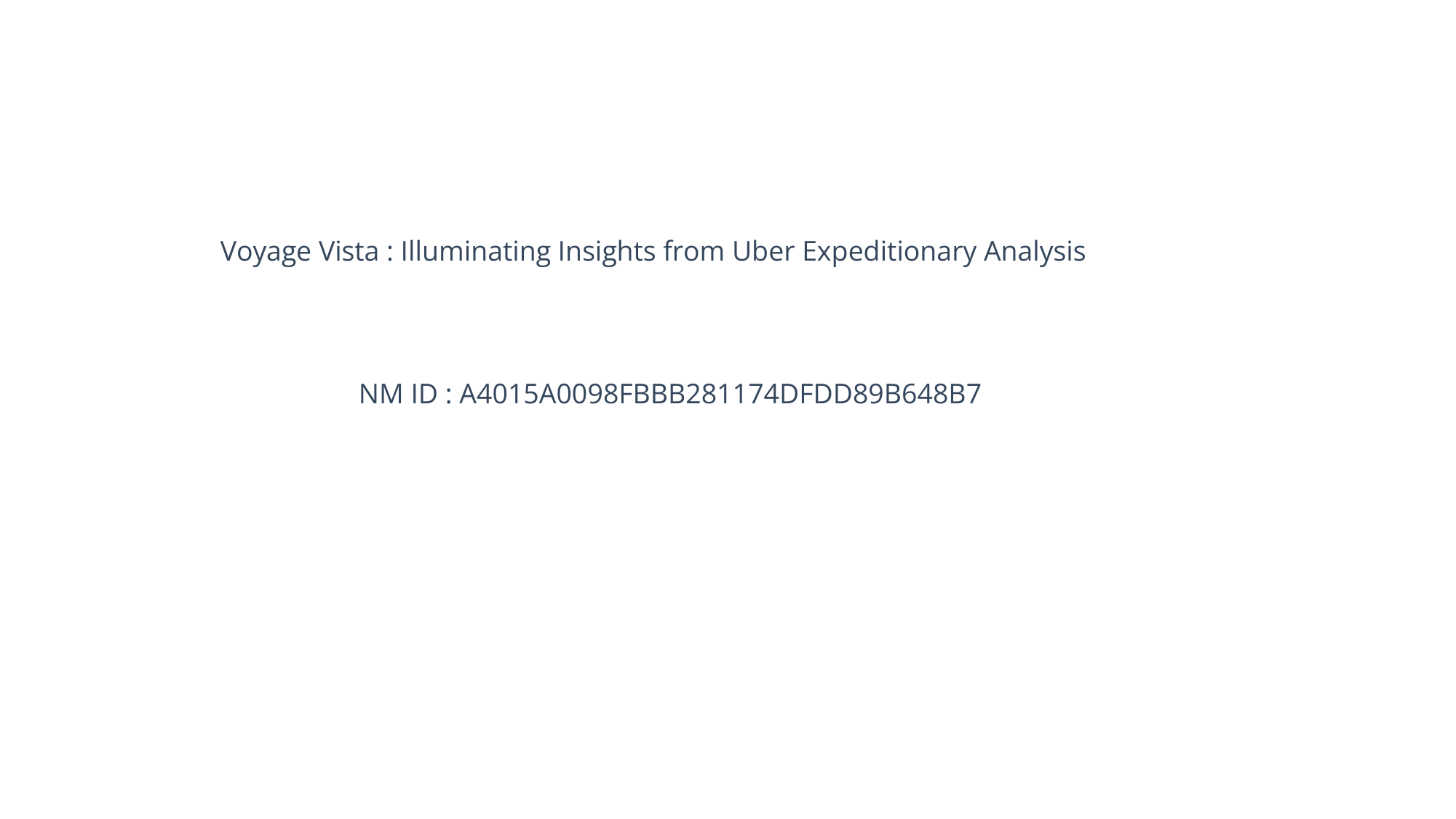

Voyage Vista : Illuminating Insights from Uber Expeditionary Analysis

                                NM ID : A4015A0098FBBB281174DFDD89B648B7